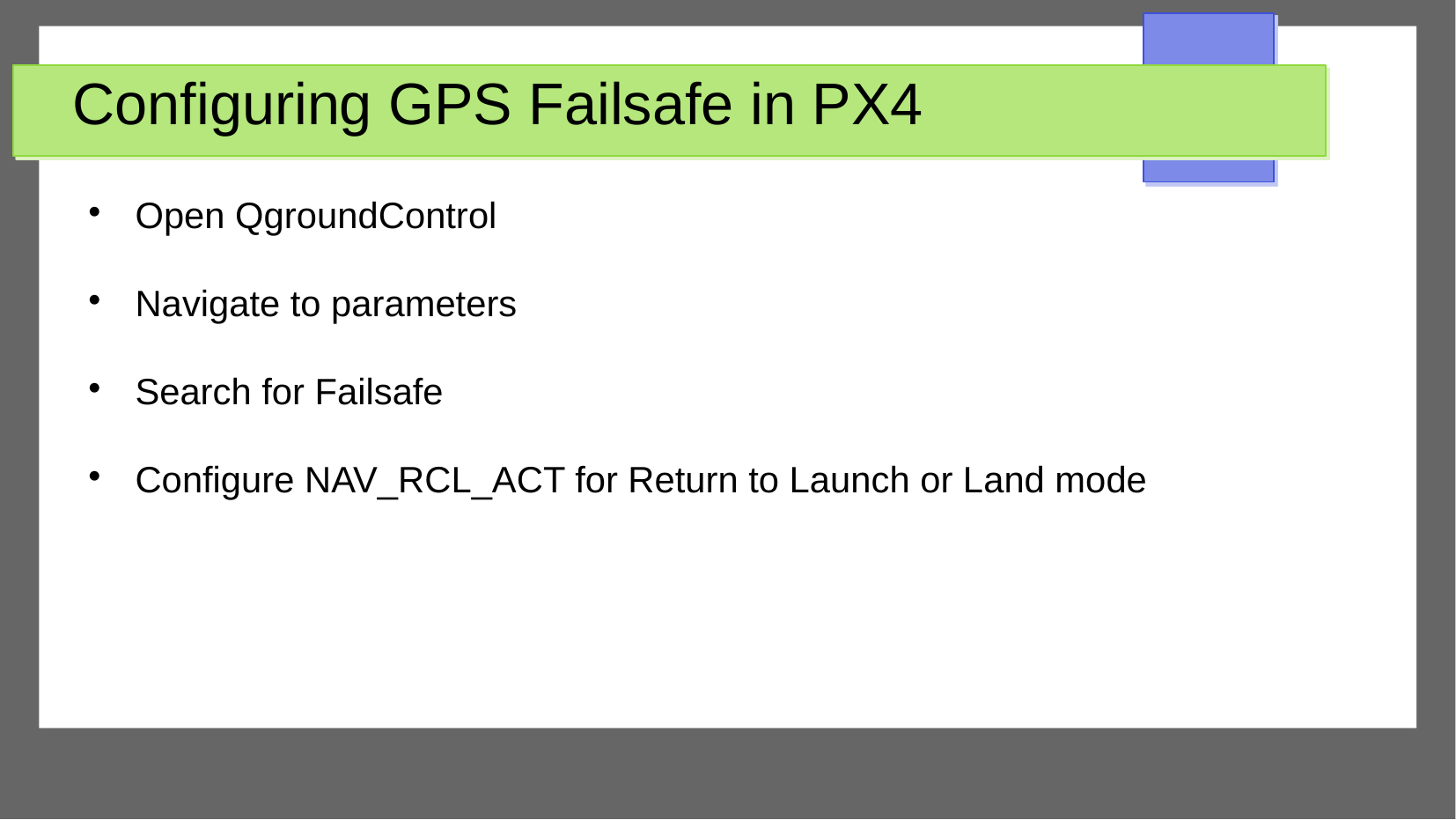

# Configuring GPS Failsafe in PX4
Open QgroundControl

Navigate to parameters

Search for Failsafe

Configure NAV_RCL_ACT for Return to Launch or Land mode